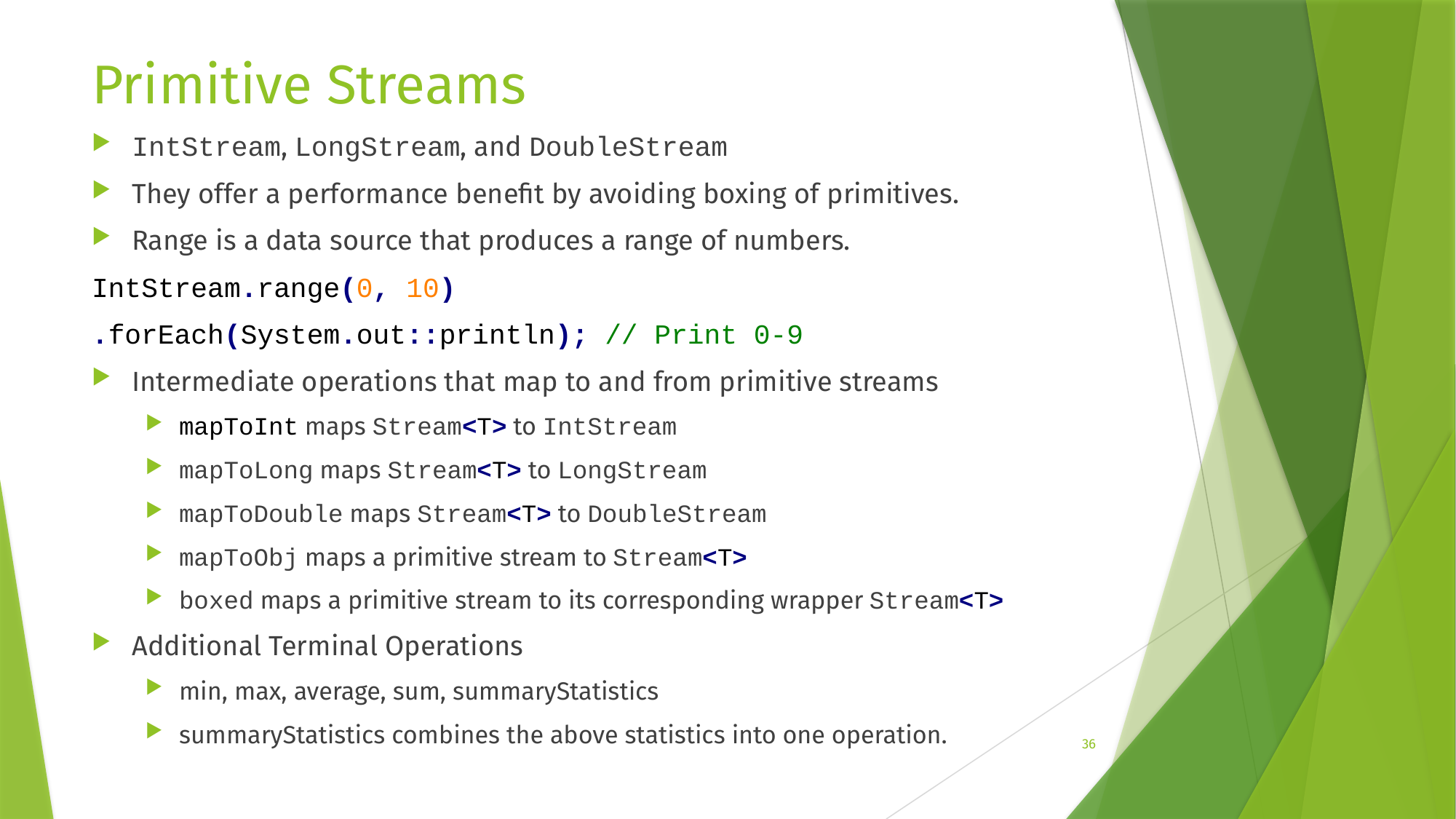

# Primitive Streams
IntStream, LongStream, and DoubleStream
They offer a performance benefit by avoiding boxing of primitives.
Range is a data source that produces a range of numbers.
IntStream.range(0, 10)
.forEach(System.out::println); // Print 0-9
Intermediate operations that map to and from primitive streams
mapToInt maps Stream<T> to IntStream
mapToLong maps Stream<T> to LongStream
mapToDouble maps Stream<T> to DoubleStream
mapToObj maps a primitive stream to Stream<T>
boxed maps a primitive stream to its corresponding wrapper Stream<T>
Additional Terminal Operations
min, max, average, sum, summaryStatistics
summaryStatistics combines the above statistics into one operation.

36